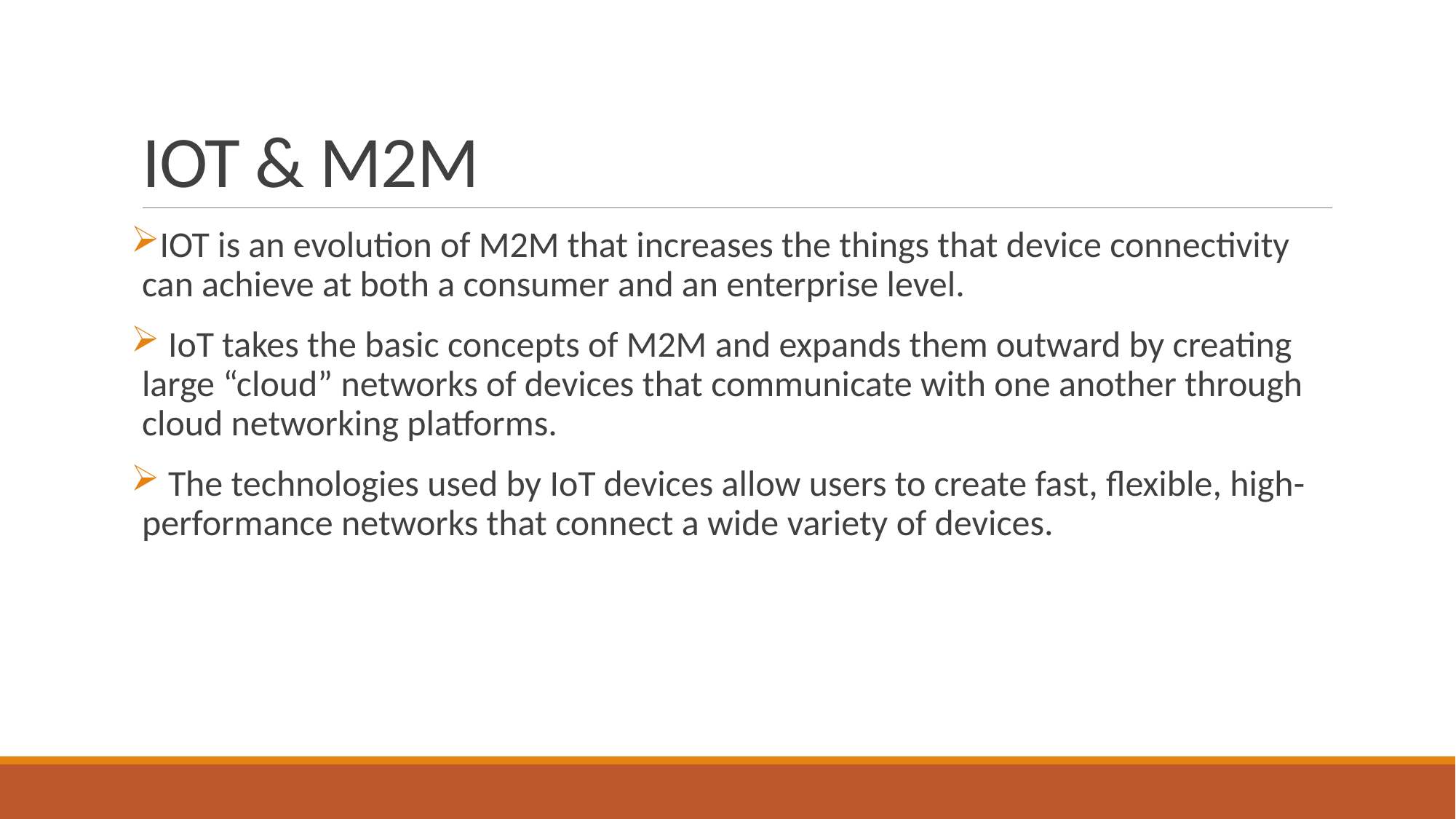

# IOT & M2M
IOT is an evolution of M2M that increases the things that device connectivity can achieve at both a consumer and an enterprise level.
 IoT takes the basic concepts of M2M and expands them outward by creating large “cloud” networks of devices that communicate with one another through cloud networking platforms.
 The technologies used by IoT devices allow users to create fast, flexible, high-performance networks that connect a wide variety of devices.